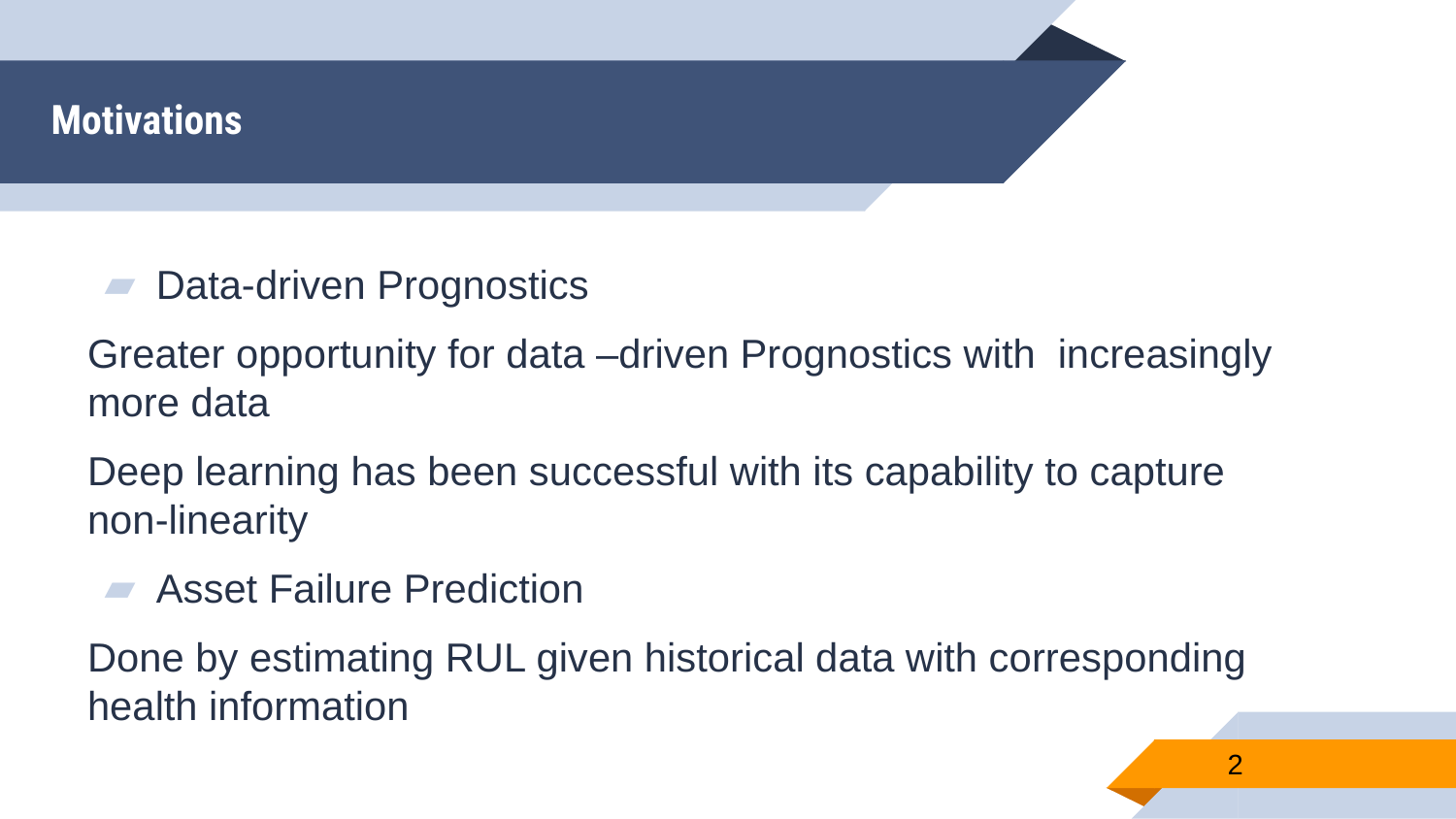

# Motivations
Data-driven Prognostics
Greater opportunity for data –driven Prognostics with  increasingly more data
Deep learning has been successful with its capability to capture non-linearity
Asset Failure Prediction
Done by estimating RUL given historical data with corresponding health information
2